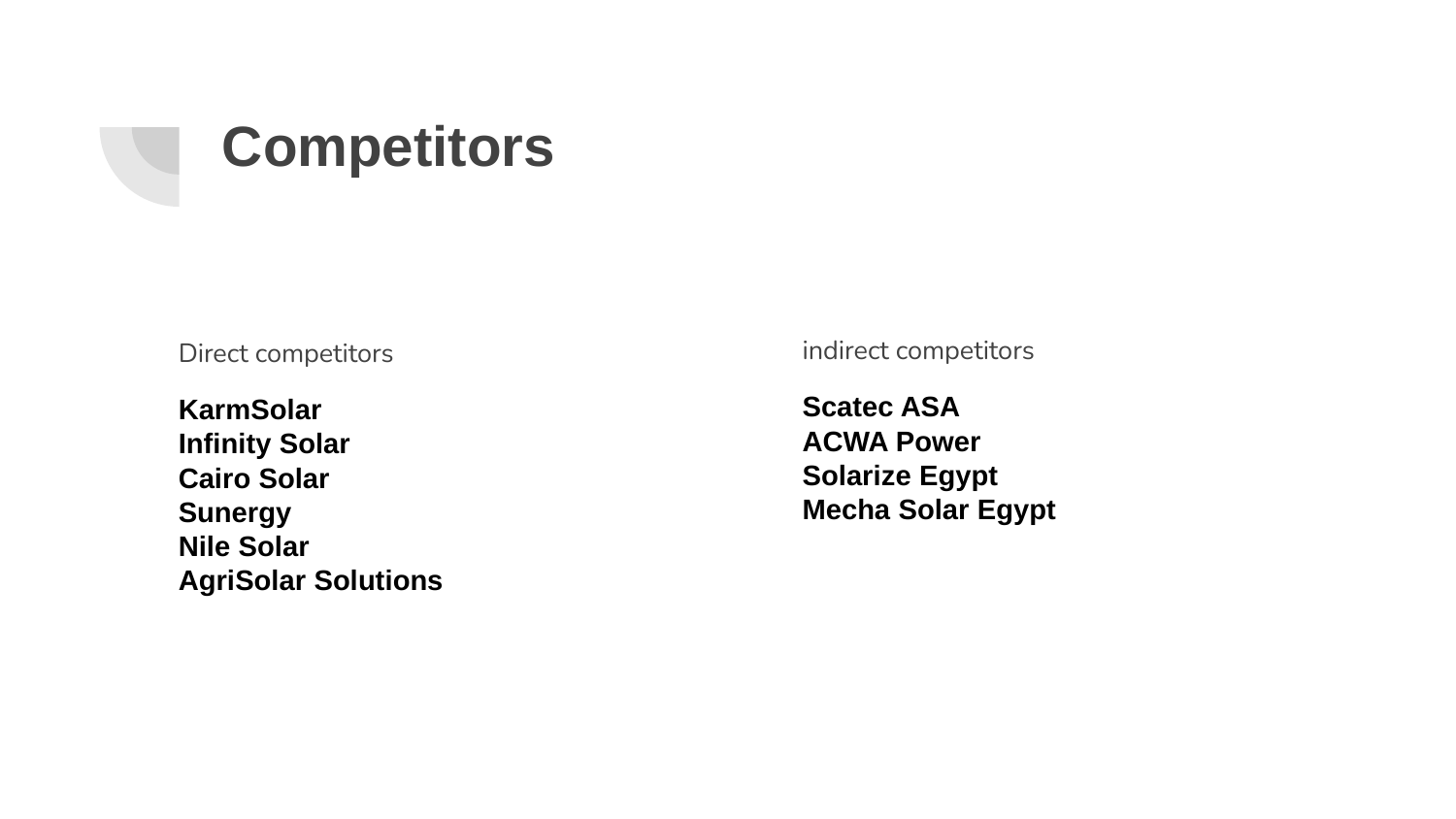

# Competitors
indirect competitors
Scatec ASA
ACWA Power
Solarize Egypt
Mecha Solar Egypt
Direct competitors
KarmSolar
Infinity Solar
Cairo Solar
Sunergy
Nile Solar
AgriSolar Solutions